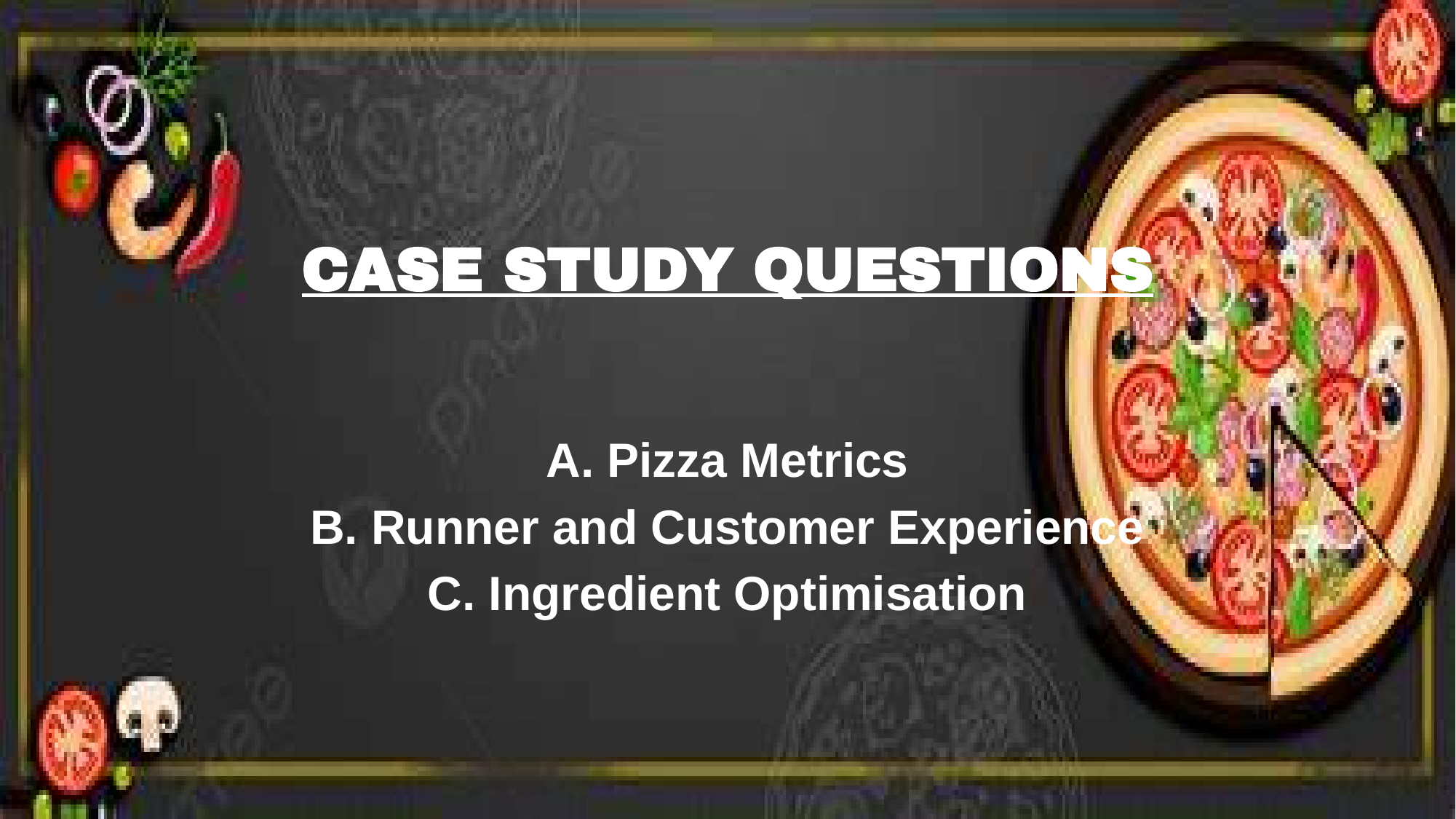

# CASE STUDY QUESTIONS
A. Pizza Metrics
B. Runner and Customer Experience
C. Ingredient Optimisation